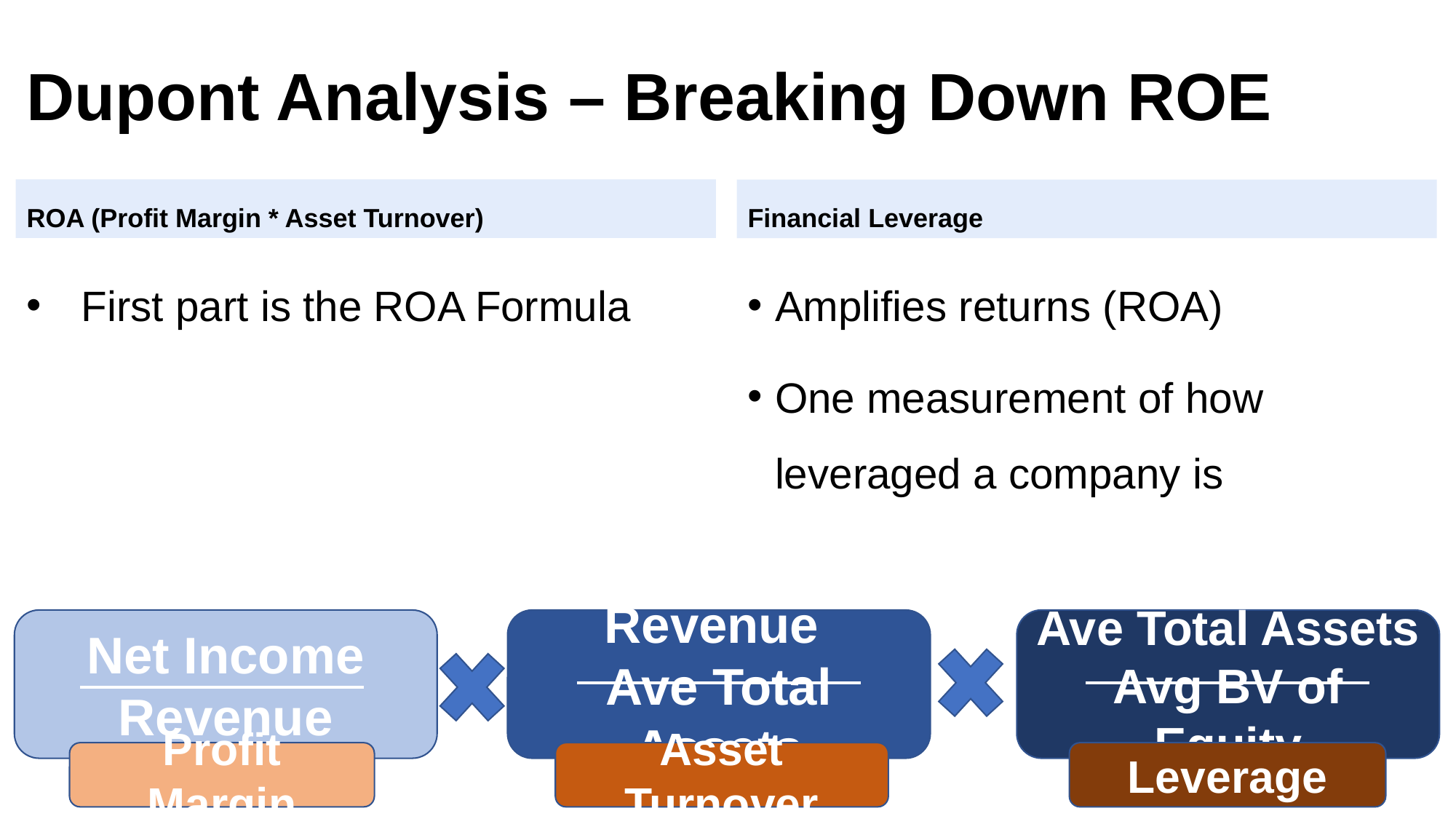

# Dupont Analysis – Breaking Down ROE
ROA (Profit Margin * Asset Turnover)
Financial Leverage
First part is the ROA Formula
Amplifies returns (ROA)
One measurement of how leveraged a company is

Net Income
Revenue
Revenue
Ave Total Assets
Ave Total Assets
Avg BV of Equity

Profit Margin
Asset Turnover
Leverage